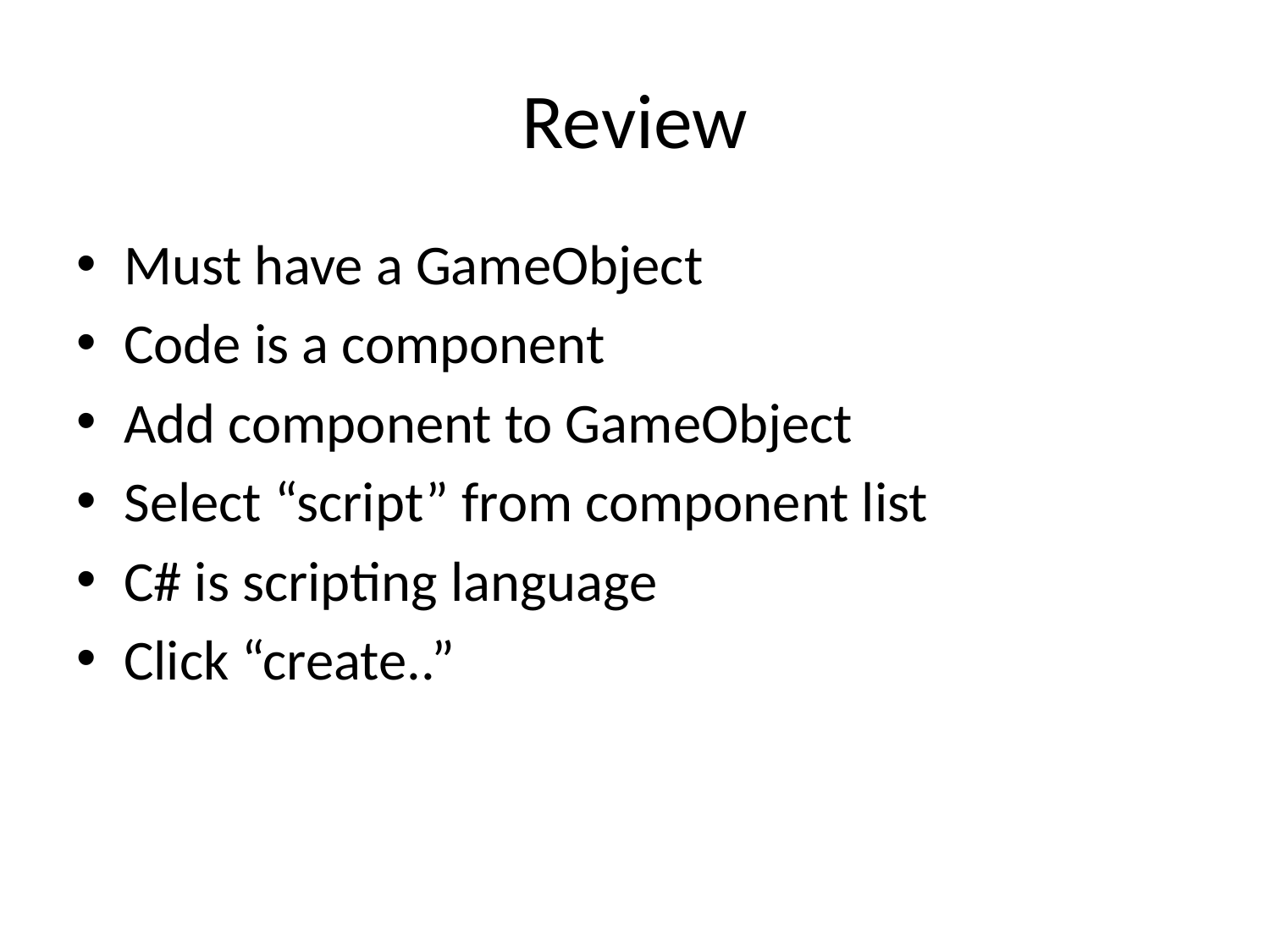

# Review
Must have a GameObject
Code is a component
Add component to GameObject
Select “script” from component list
C# is scripting language
Click “create..”